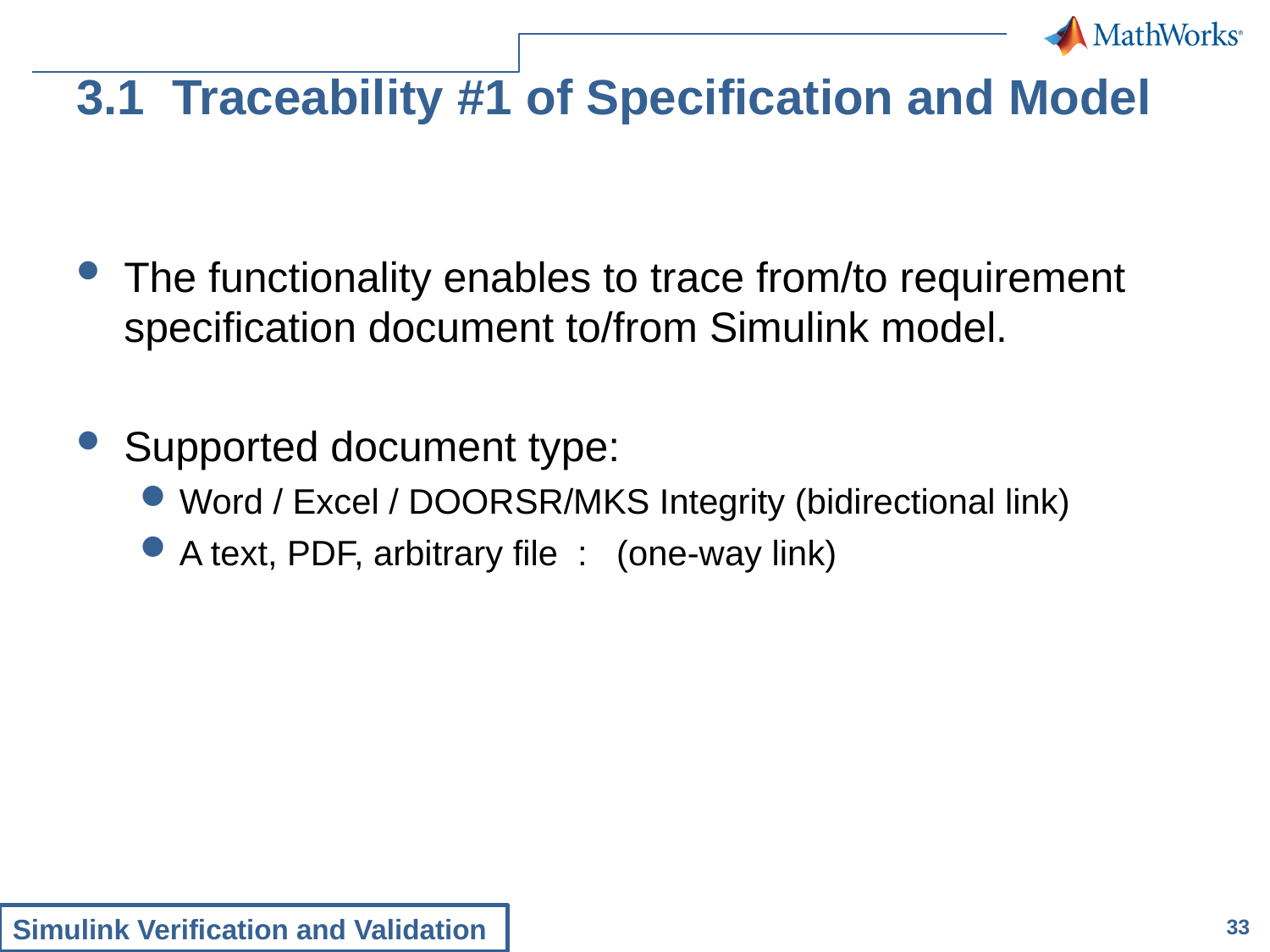

# 3.1  Traceability #1 of Specification and Model
The functionality enables to trace from/to requirement specification document to/from Simulink model.

Supported document type:
Word / Excel / DOORSR/MKS Integrity (bidirectional link)
A text, PDF, arbitrary file  :   (one-way link)
Simulink Verification and Validation